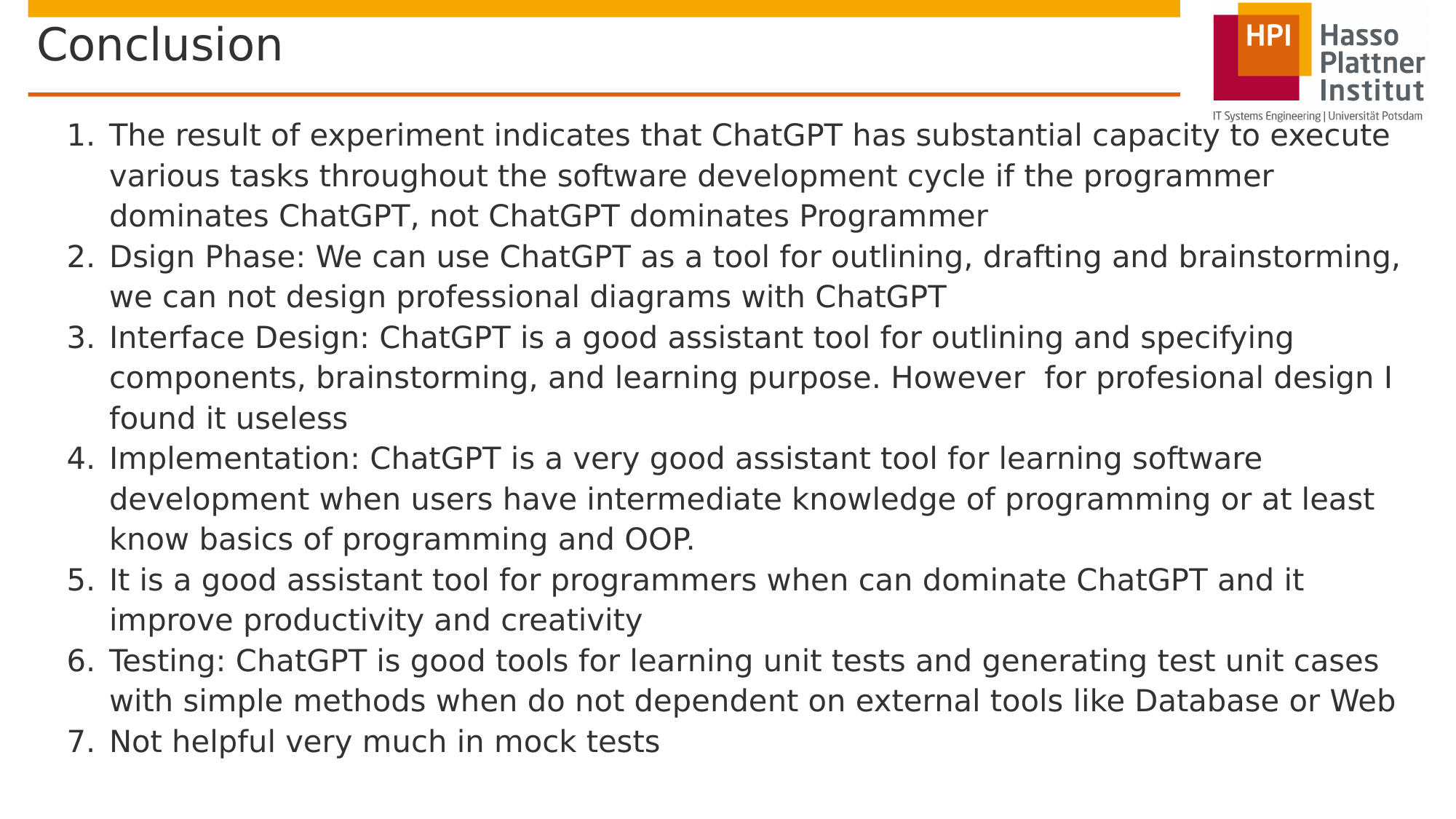

# Conclusion
The result of experiment indicates that ChatGPT has substantial capacity to execute various tasks throughout the software development cycle if the programmer dominates ChatGPT, not ChatGPT dominates Programmer
Dsign Phase: We can use ChatGPT as a tool for outlining, drafting and brainstorming, we can not design professional diagrams with ChatGPT
Interface Design: ChatGPT is a good assistant tool for outlining and specifying components, brainstorming, and learning purpose. However  for profesional design I found it useless
Implementation: ChatGPT is a very good assistant tool for learning software development when users have intermediate knowledge of programming or at least know basics of programming and OOP.
It is a good assistant tool for programmers when can dominate ChatGPT and it improve productivity and creativity
Testing: ChatGPT is good tools for learning unit tests and generating test unit cases with simple methods when do not dependent on external tools like Database or Web
Not helpful very much in mock tests